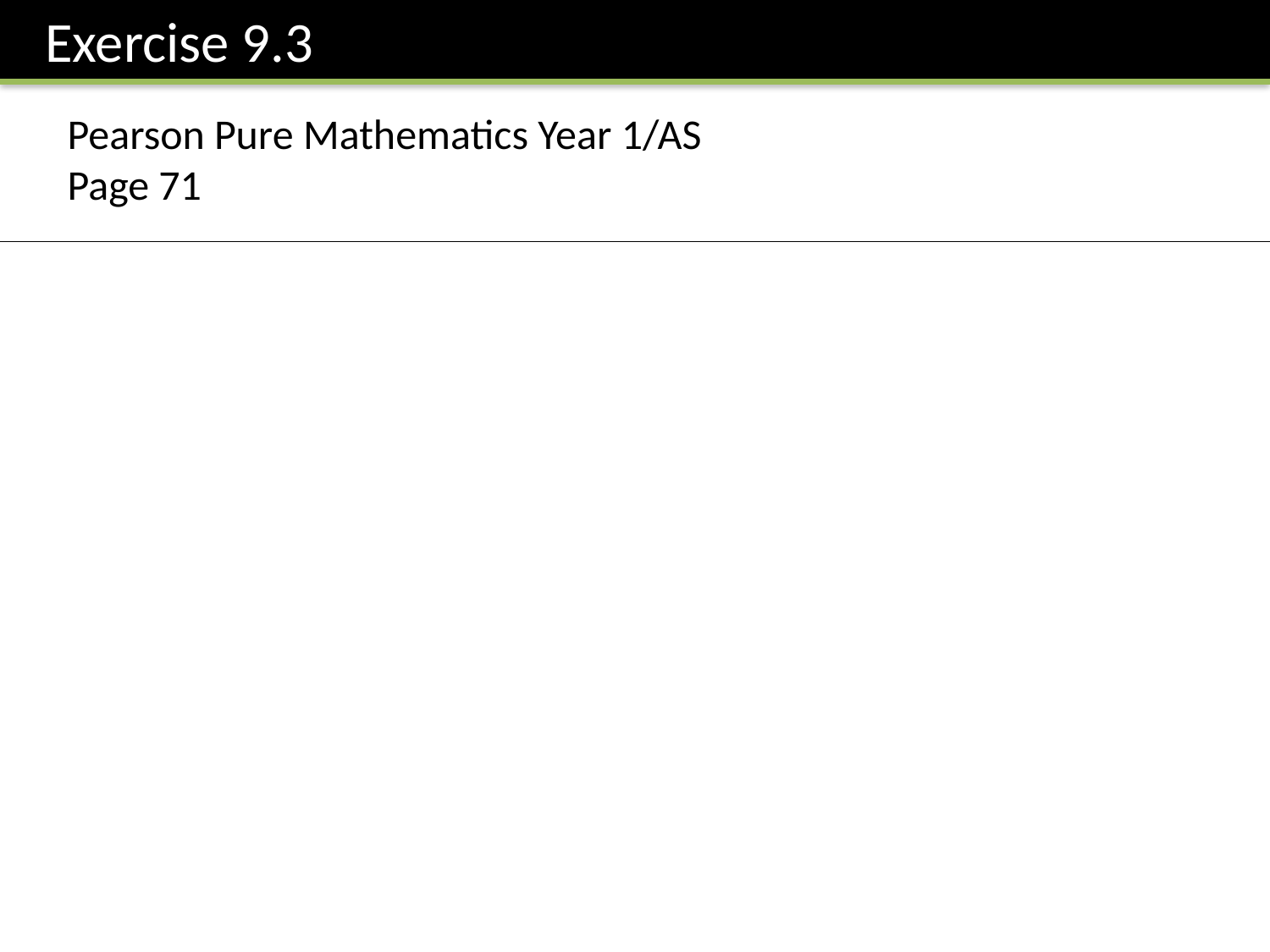

Exercise 9.3
Pearson Pure Mathematics Year 1/AS
Page 71